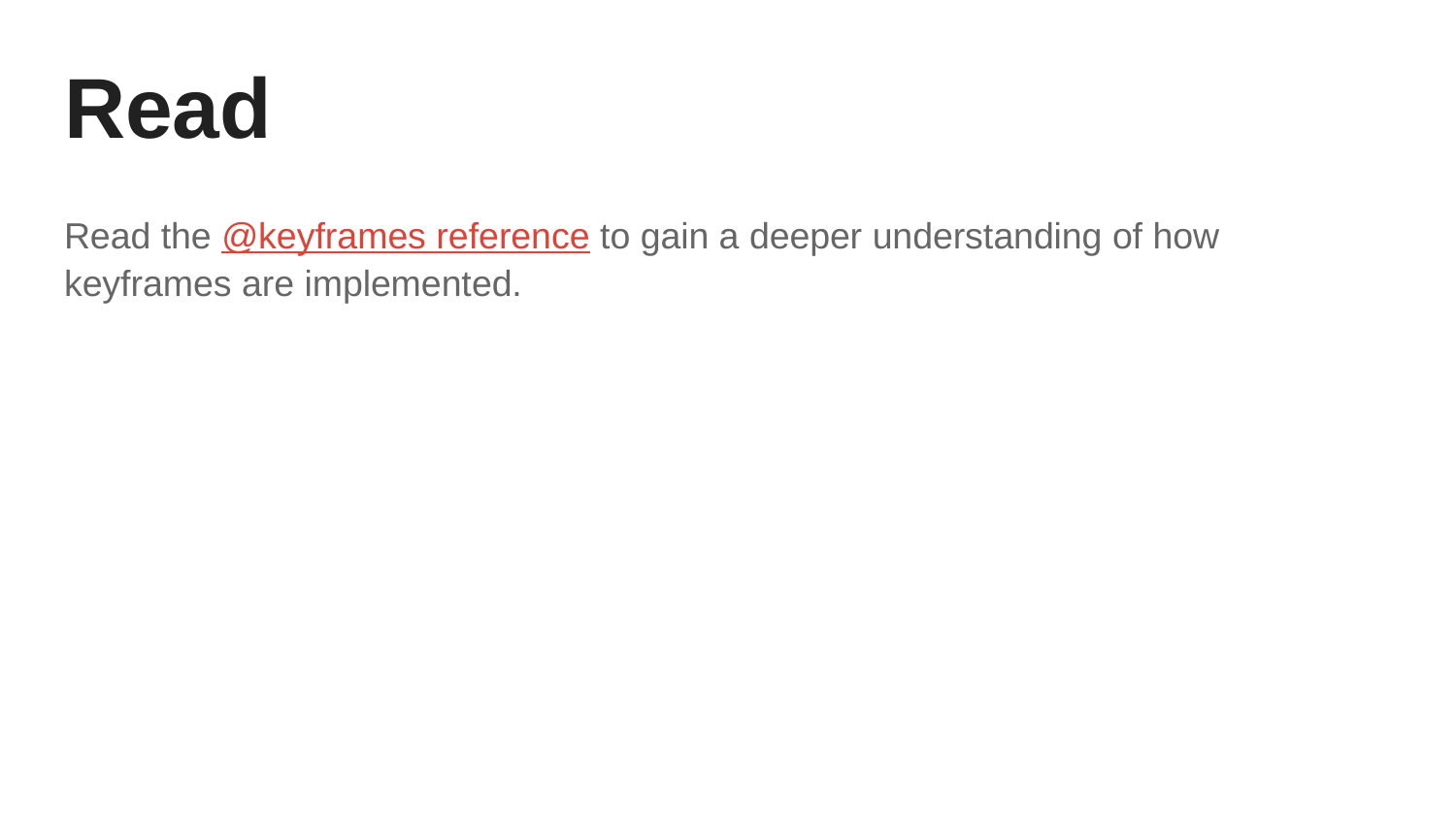

# Read
Read the @keyframes reference to gain a deeper understanding of how keyframes are implemented.